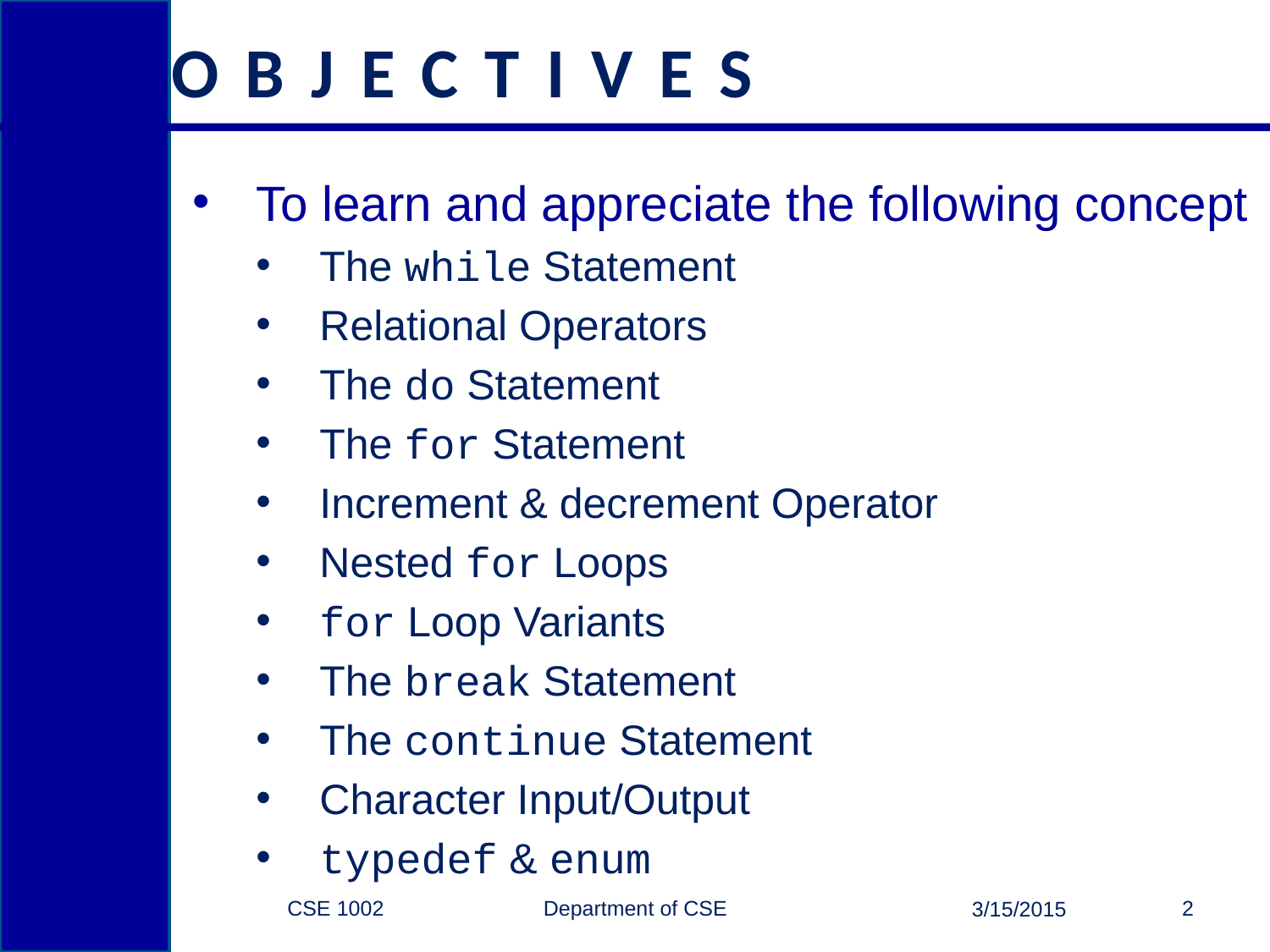

# Objectives
To learn and appreciate the following concept
The while Statement
Relational Operators
The do Statement
The for Statement
Increment & decrement Operator
Nested for Loops
for Loop Variants
The break Statement
The continue Statement
Character Input/Output
typedef & enum
CSE 1002                           Department of CSE
2
3/15/2015